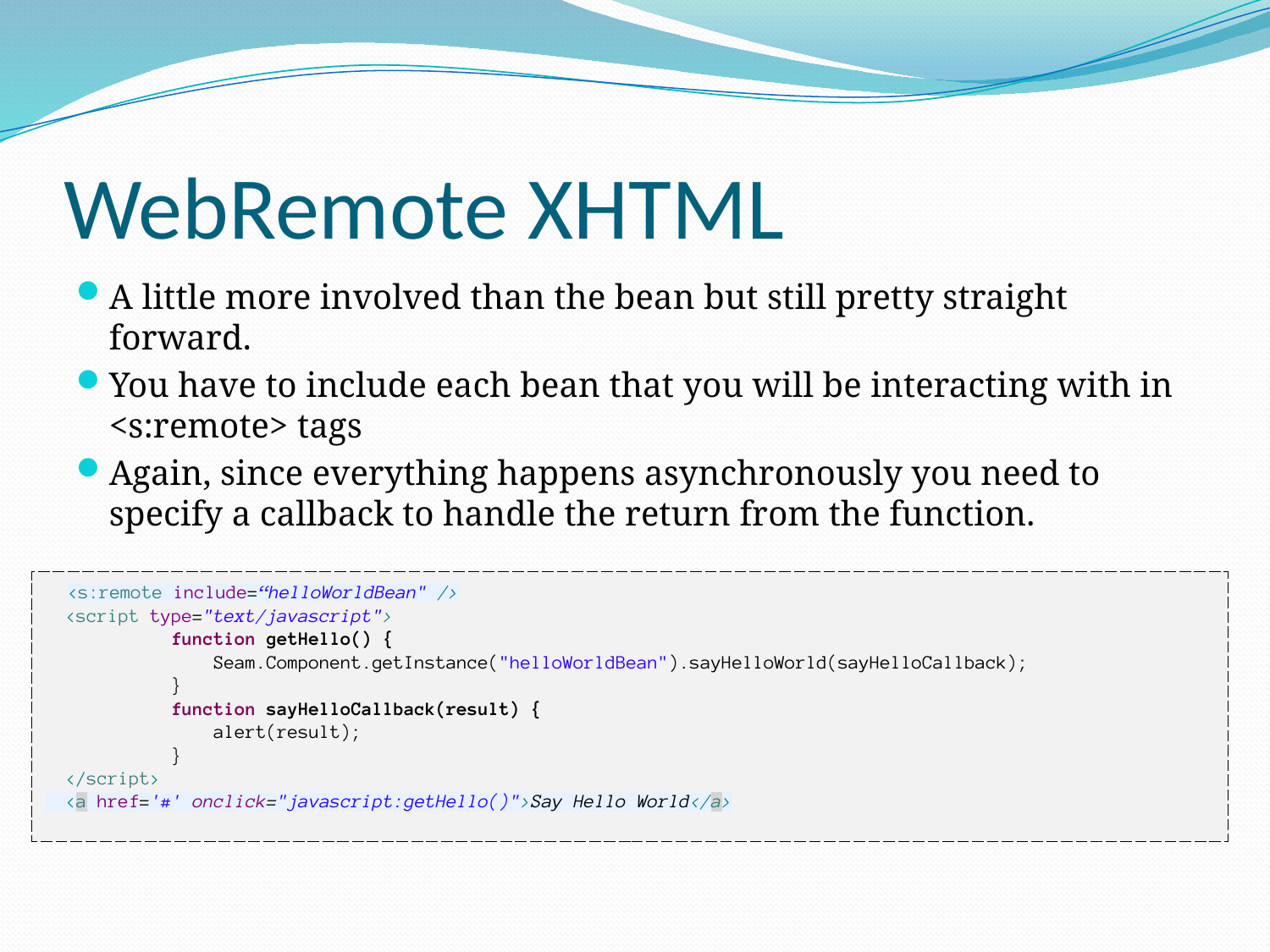

# WebRemote XHTML
A little more involved than the bean but still pretty straight forward.
You have to include each bean that you will be interacting with in <s:remote> tags
Again, since everything happens asynchronously you need to specify a callback to handle the return from the function.
  <s:remote include=“helloWorldBean" />
  <script type="text/javascript">
  	function getHello() {
	    Seam.Component.getInstance("helloWorldBean").sayHelloWorld(sayHelloCallback);
	}
	function sayHelloCallback(result) {
	    alert(result);
	}
  </script>
  <a href='#' onclick="javascript:getHello()">Say Hello World</a>